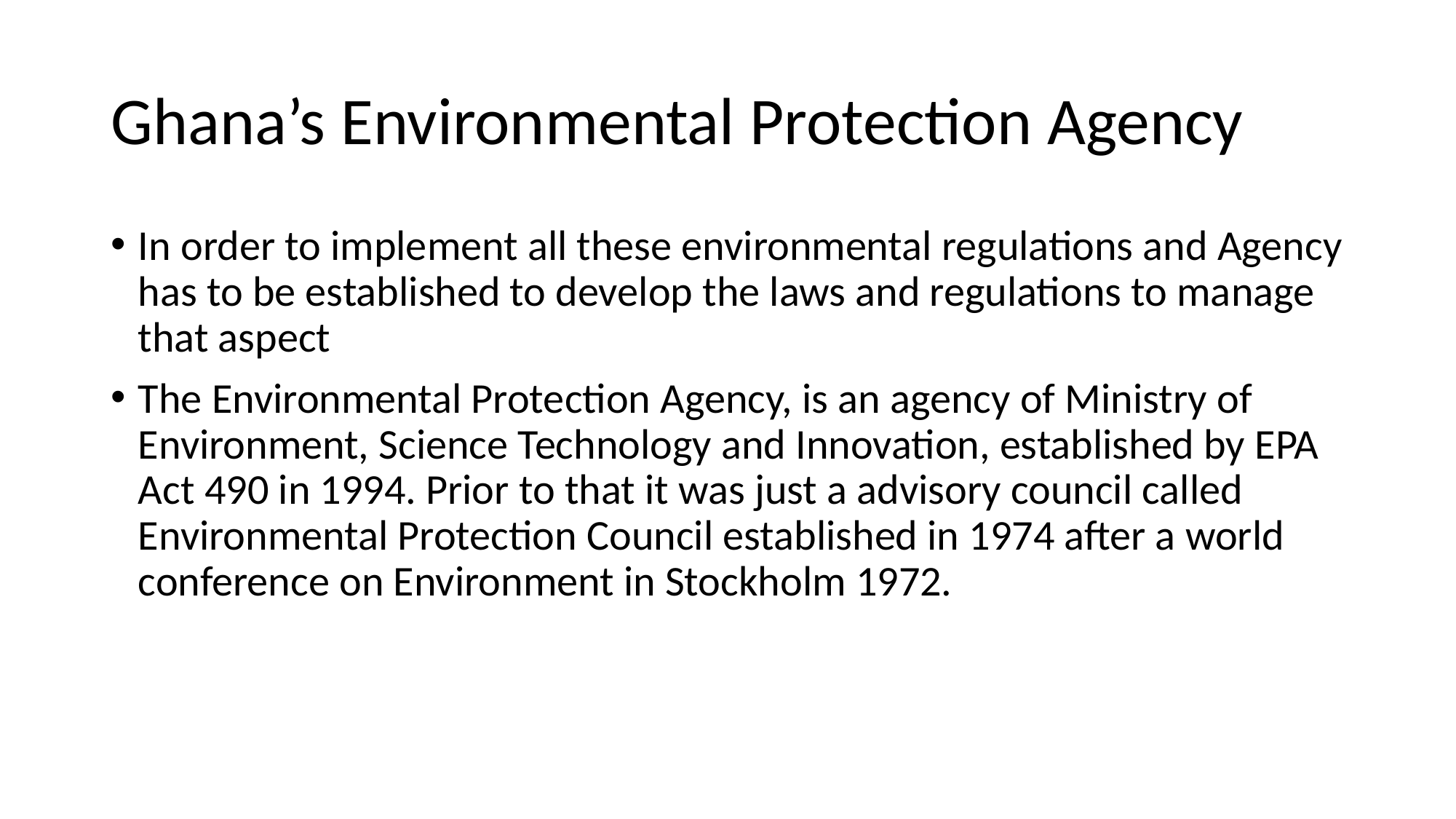

# Ghana’s Environmental Protection Agency
In order to implement all these environmental regulations and Agency has to be established to develop the laws and regulations to manage that aspect
The Environmental Protection Agency, is an agency of Ministry of Environment, Science Technology and Innovation, established by EPA Act 490 in 1994. Prior to that it was just a advisory council called Environmental Protection Council established in 1974 after a world conference on Environment in Stockholm 1972.